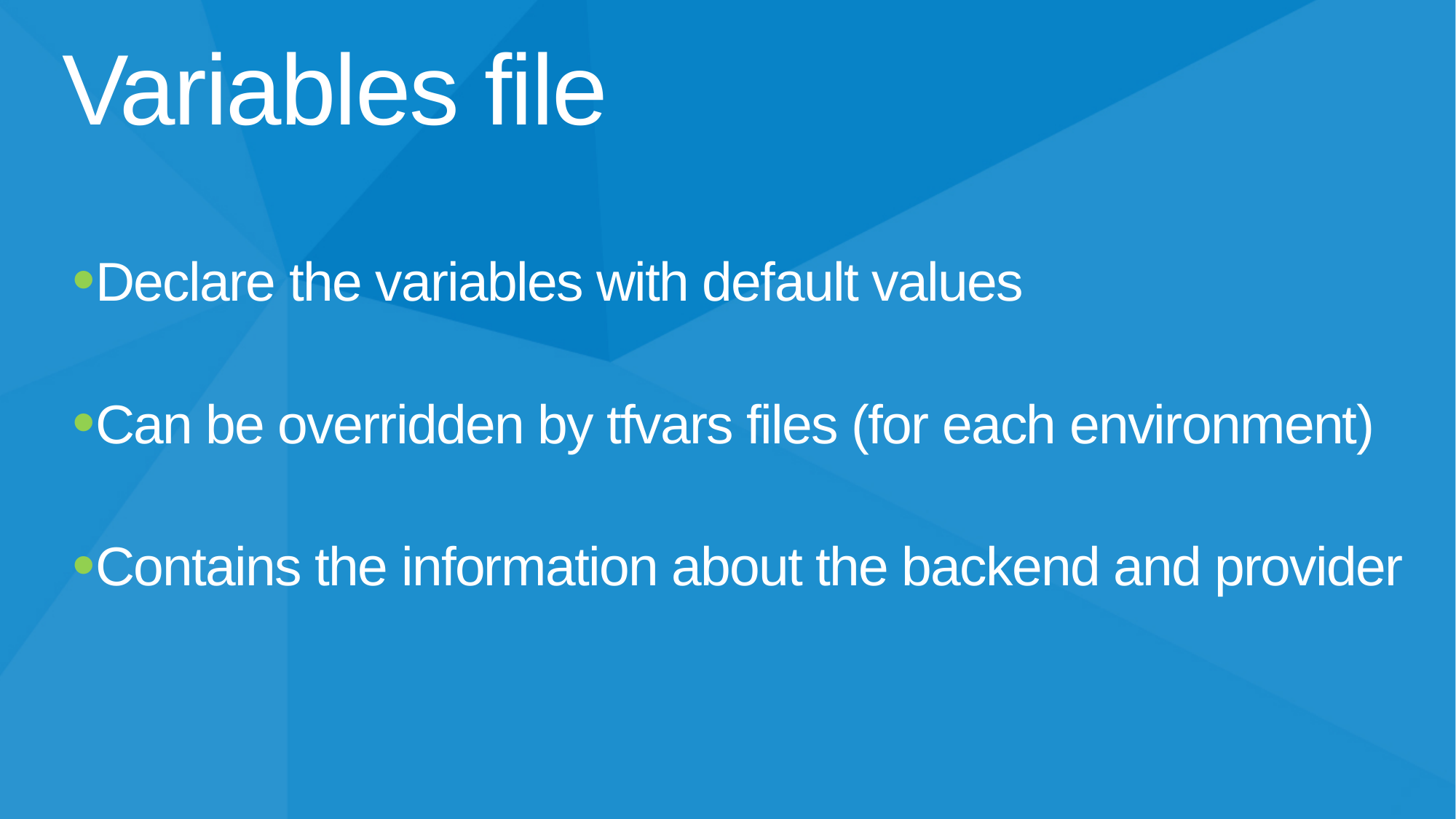

Variables file
Declare the variables with default values
Can be overridden by tfvars files (for each environment)
Contains the information about the backend and provider